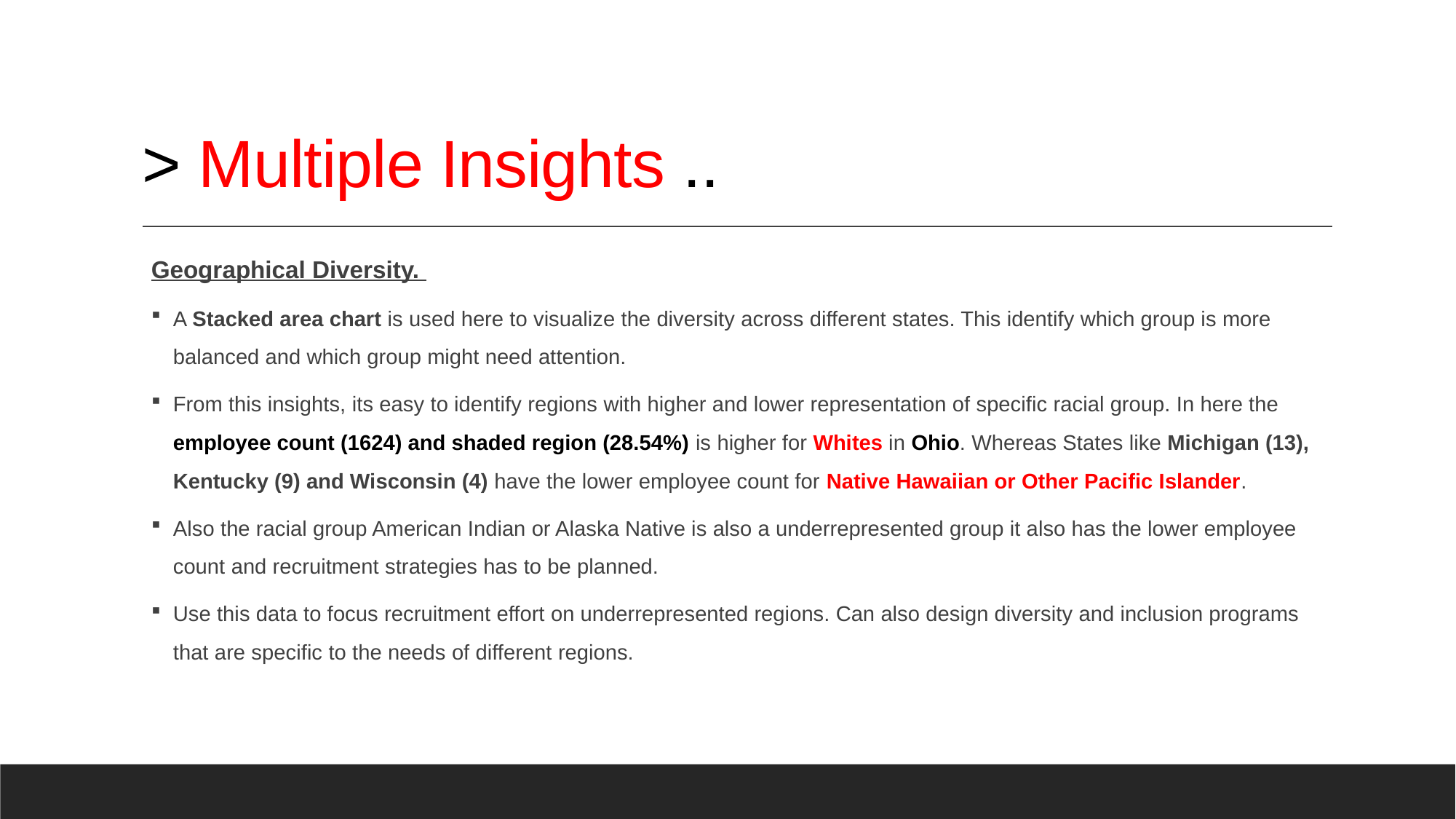

# > Multiple Insights ..
Geographical Diversity.
A Stacked area chart is used here to visualize the diversity across different states. This identify which group is more balanced and which group might need attention.
From this insights, its easy to identify regions with higher and lower representation of specific racial group. In here the employee count (1624) and shaded region (28.54%) is higher for Whites in Ohio. Whereas States like Michigan (13), Kentucky (9) and Wisconsin (4) have the lower employee count for Native Hawaiian or Other Pacific Islander.
Also the racial group American Indian or Alaska Native is also a underrepresented group it also has the lower employee count and recruitment strategies has to be planned.
Use this data to focus recruitment effort on underrepresented regions. Can also design diversity and inclusion programs that are specific to the needs of different regions.